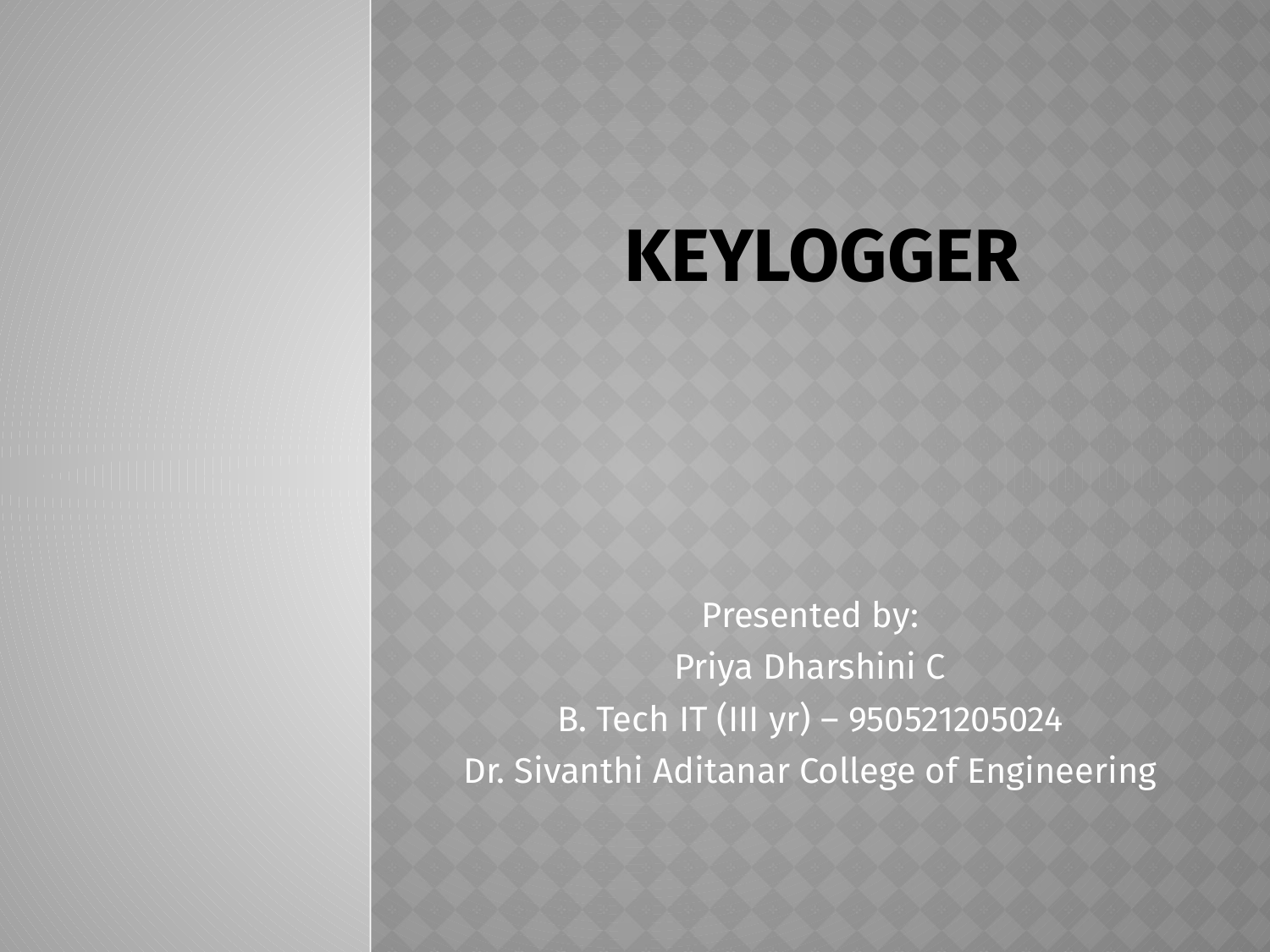

# KEYLOGGER
Presented by:
Priya Dharshini C
B. Tech IT (III yr) – 950521205024
Dr. Sivanthi Aditanar College of Engineering